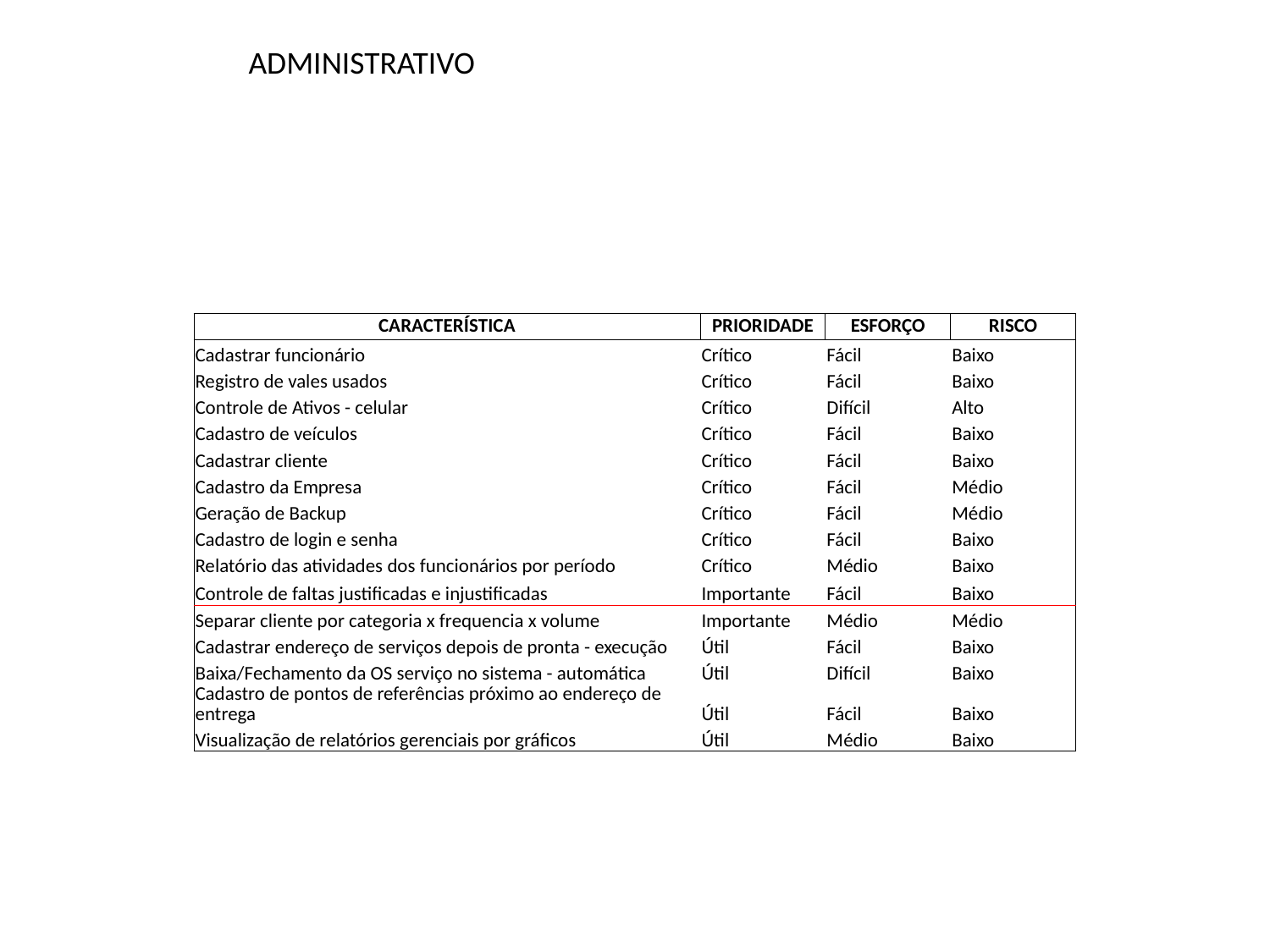

ADMINISTRATIVO
| CARACTERÍSTICA | PRIORIDADE | ESFORÇO | RISCO |
| --- | --- | --- | --- |
| Cadastrar funcionário | Crítico | Fácil | Baixo |
| Registro de vales usados | Crítico | Fácil | Baixo |
| Controle de Ativos - celular | Crítico | Difícil | Alto |
| Cadastro de veículos | Crítico | Fácil | Baixo |
| Cadastrar cliente | Crítico | Fácil | Baixo |
| Cadastro da Empresa | Crítico | Fácil | Médio |
| Geração de Backup | Crítico | Fácil | Médio |
| Cadastro de login e senha | Crítico | Fácil | Baixo |
| Relatório das atividades dos funcionários por período | Crítico | Médio | Baixo |
| Controle de faltas justificadas e injustificadas | Importante | Fácil | Baixo |
| Separar cliente por categoria x frequencia x volume | Importante | Médio | Médio |
| Cadastrar endereço de serviços depois de pronta - execução | Útil | Fácil | Baixo |
| Baixa/Fechamento da OS serviço no sistema - automática | Útil | Difícil | Baixo |
| Cadastro de pontos de referências próximo ao endereço de entrega | Útil | Fácil | Baixo |
| Visualização de relatórios gerenciais por gráficos | Útil | Médio | Baixo |